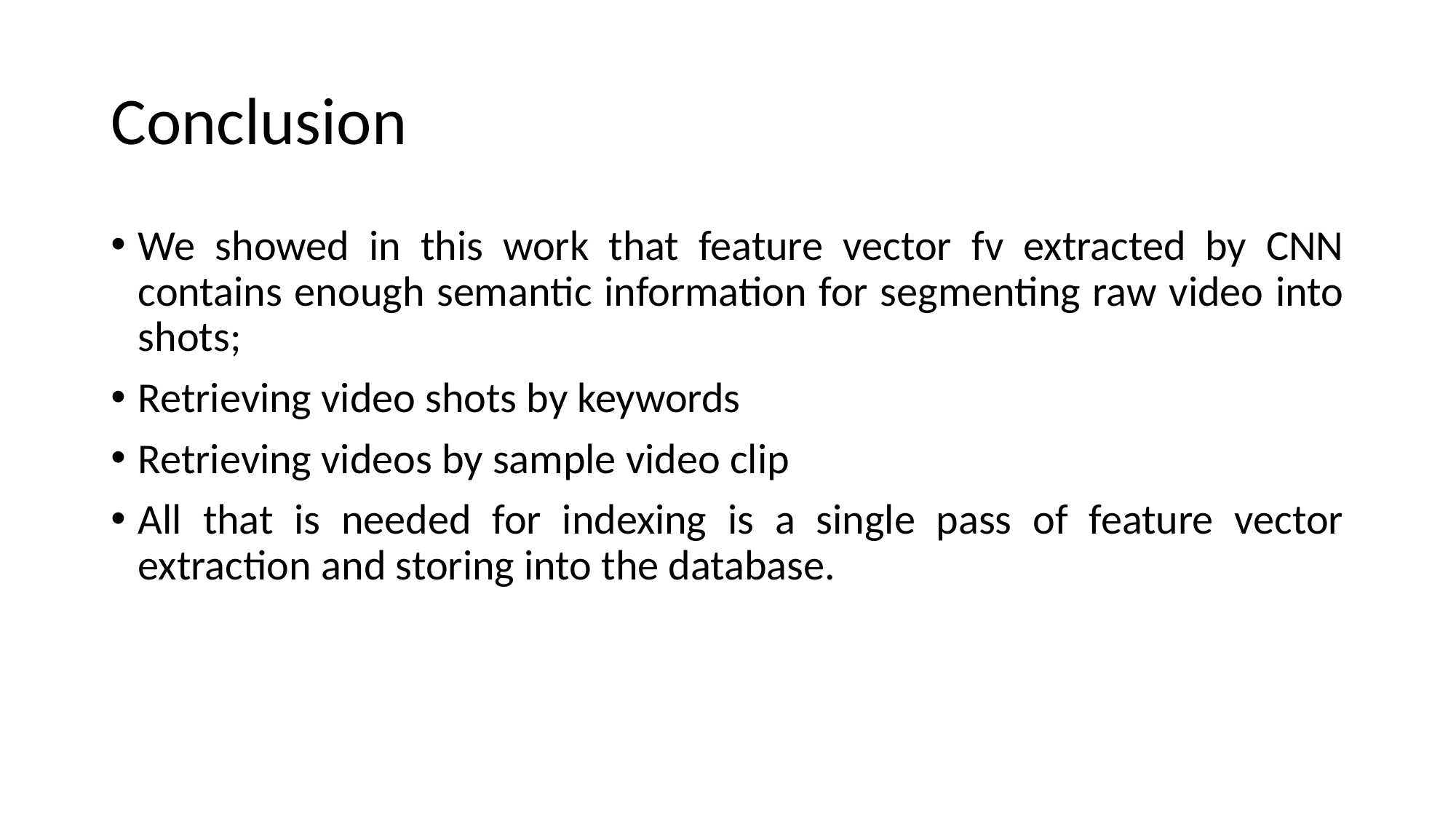

# Conclusion
We showed in this work that feature vector fv extracted by CNN contains enough semantic information for segmenting raw video into shots;
Retrieving video shots by keywords
Retrieving videos by sample video clip
All that is needed for indexing is a single pass of feature vector extraction and storing into the database.